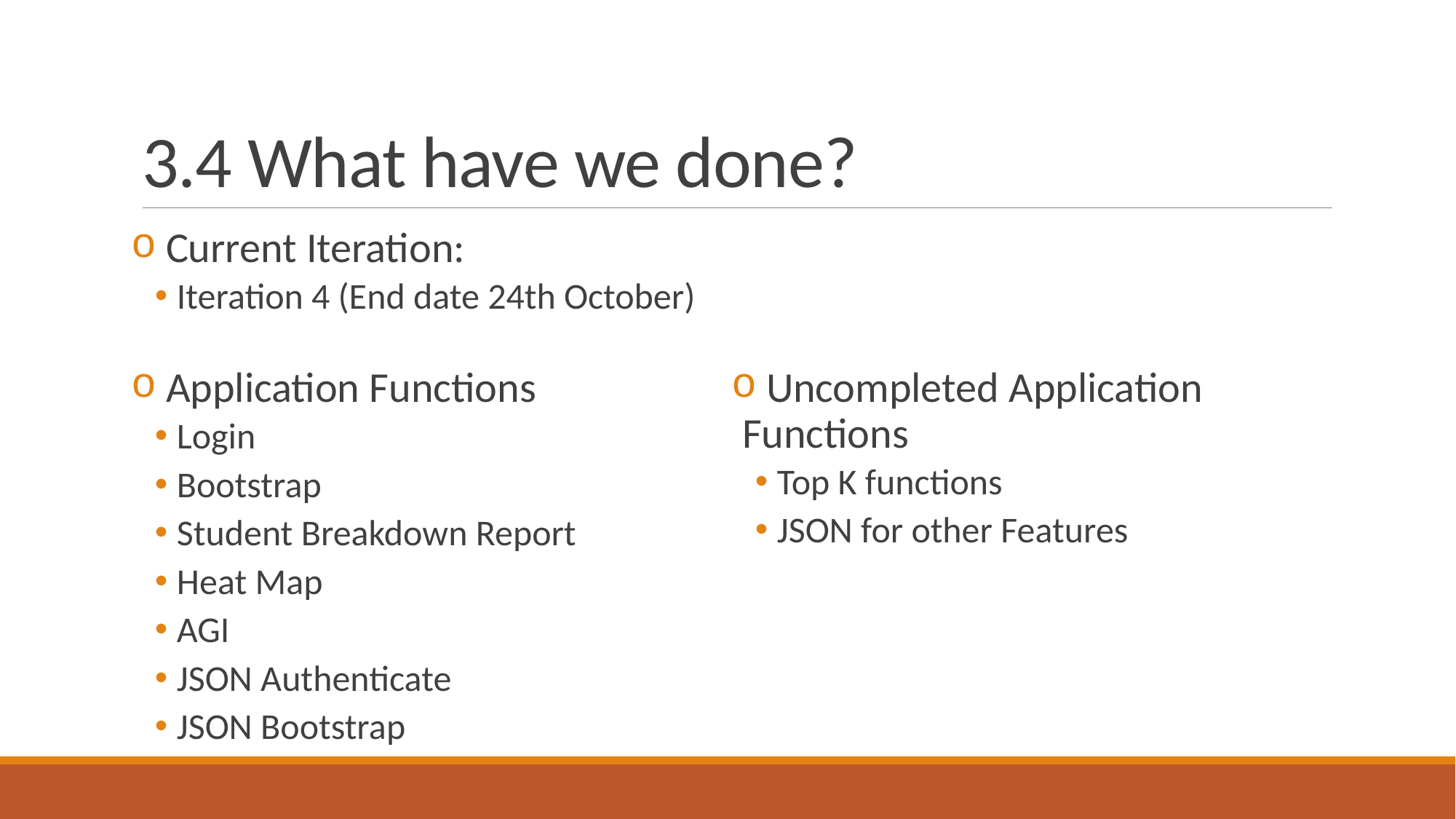

# 3.4 What have we done?
 Current Iteration:
Iteration 4 (End date 24th October)
 Application Functions
Login
Bootstrap
Student Breakdown Report
Heat Map
AGI
JSON Authenticate
JSON Bootstrap

 Uncompleted Application Functions
Top K functions
JSON for other Features